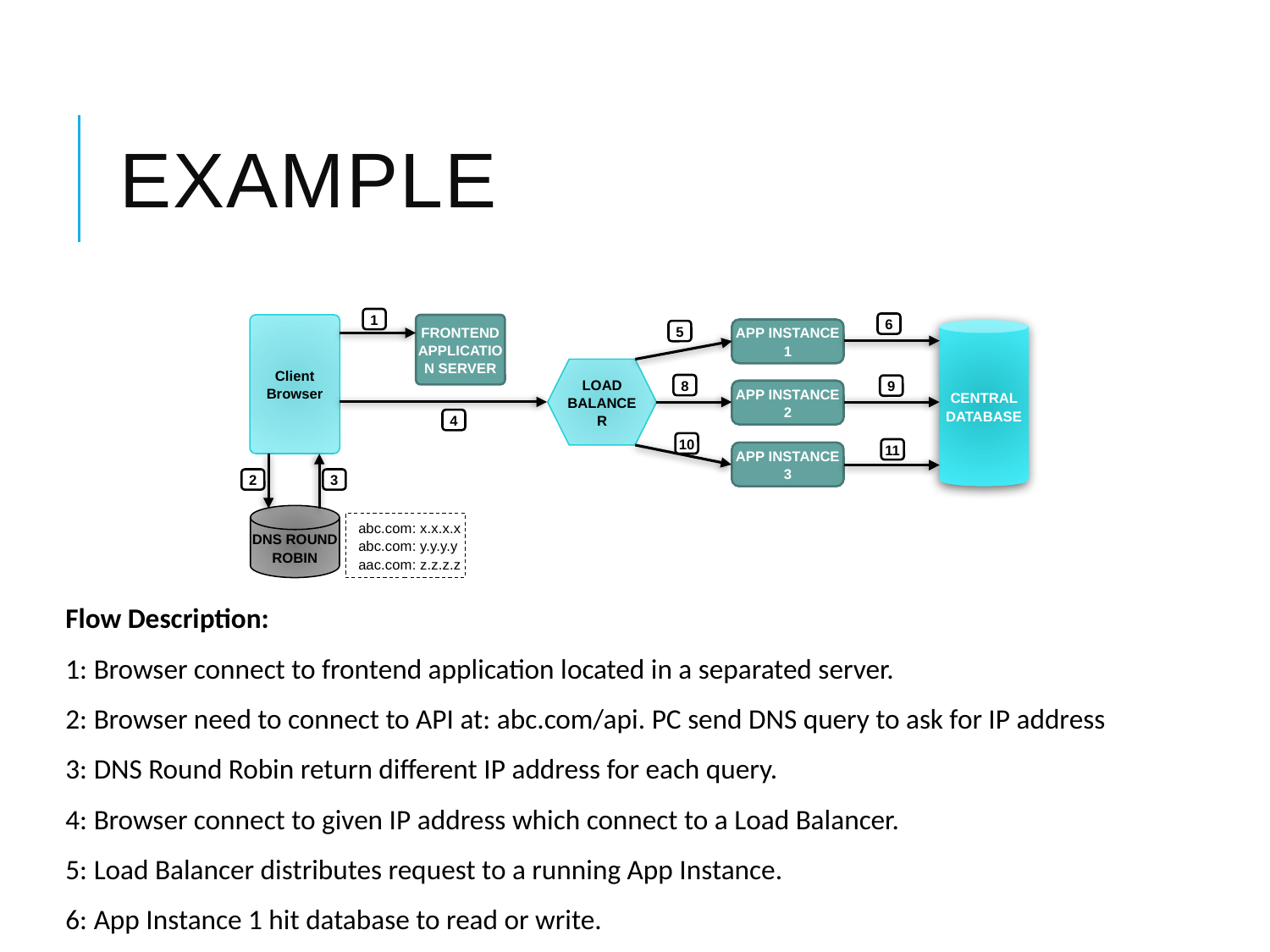

# Example
1
6
Client Browser
FRONTEND APPLICATION SERVER
APP INSTANCE 1
CENTRAL DATABASE
5
LOAD BALANCER
8
9
APP INSTANCE 2
4
10
11
APP INSTANCE 3
2
3
DNS ROUND ROBIN
abc.com: x.x.x.x
abc.com: y.y.y.y
aac.com: z.z.z.z
Flow Description:
1: Browser connect to frontend application located in a separated server.
2: Browser need to connect to API at: abc.com/api. PC send DNS query to ask for IP address
3: DNS Round Robin return different IP address for each query.
4: Browser connect to given IP address which connect to a Load Balancer.
5: Load Balancer distributes request to a running App Instance.
6: App Instance 1 hit database to read or write.